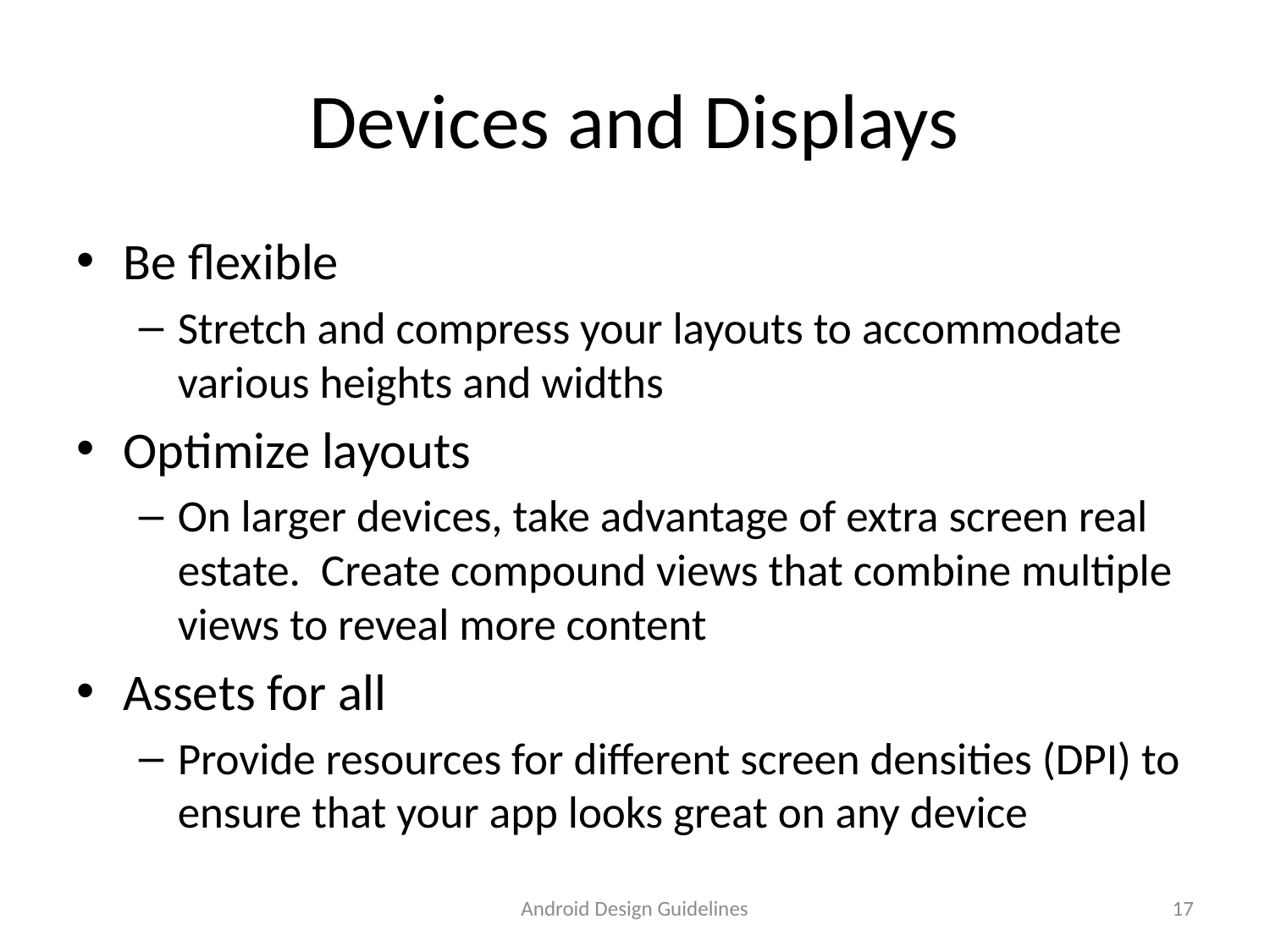

# Devices and Displays
Be flexible
Stretch and compress your layouts to accommodate various heights and widths
Optimize layouts
On larger devices, take advantage of extra screen real estate.  Create compound views that combine multiple views to reveal more content
Assets for all
Provide resources for different screen densities (DPI) to ensure that your app looks great on any device
Android Design Guidelines
17